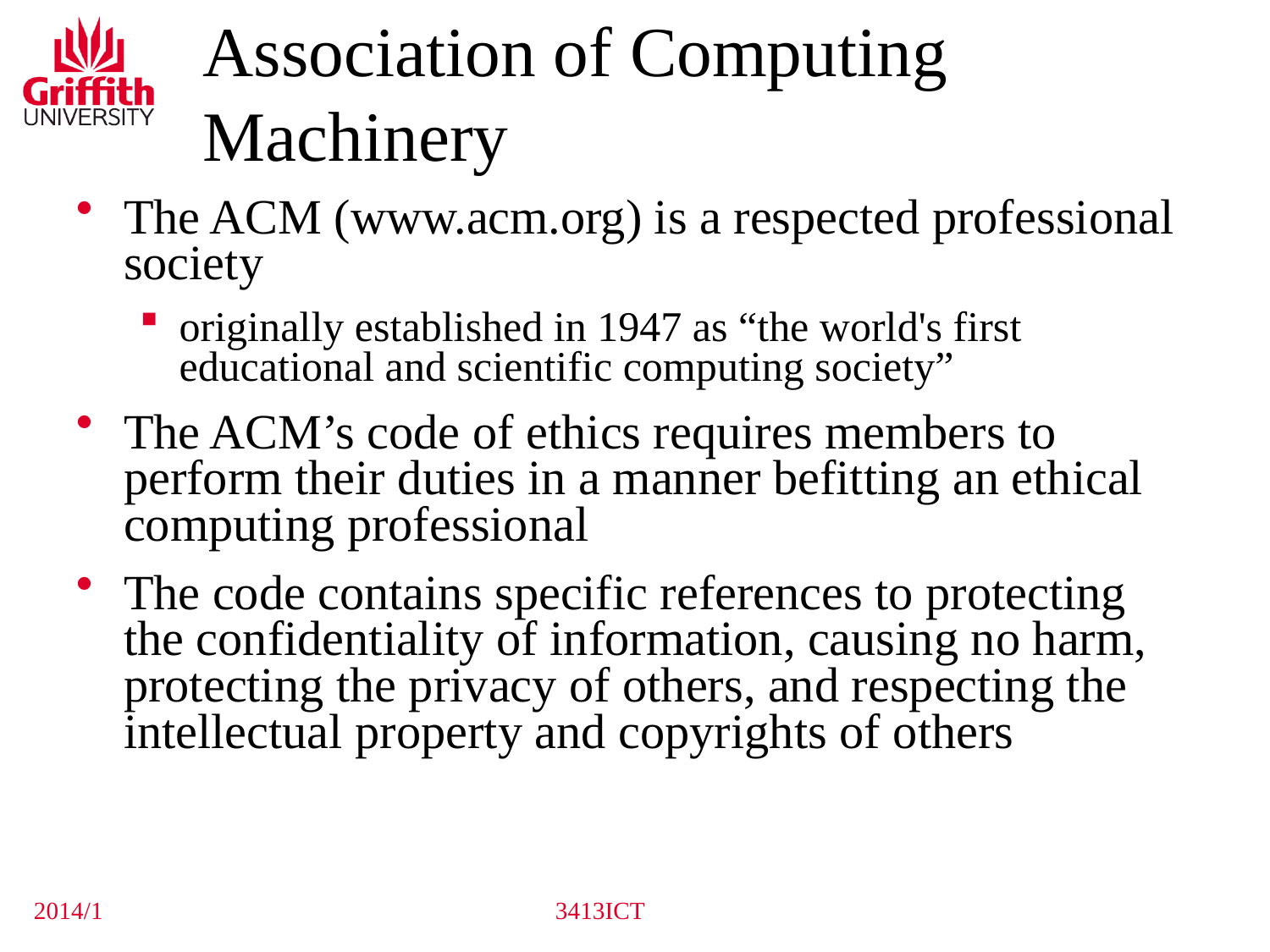

Association of Computing Machinery
The ACM (www.acm.org) is a respected professional society
originally established in 1947 as “the world's first educational and scientific computing society”
The ACM’s code of ethics requires members to perform their duties in a manner befitting an ethical computing professional
The code contains specific references to protecting the confidentiality of information, causing no harm, protecting the privacy of others, and respecting the intellectual property and copyrights of others
2014/1
3413ICT